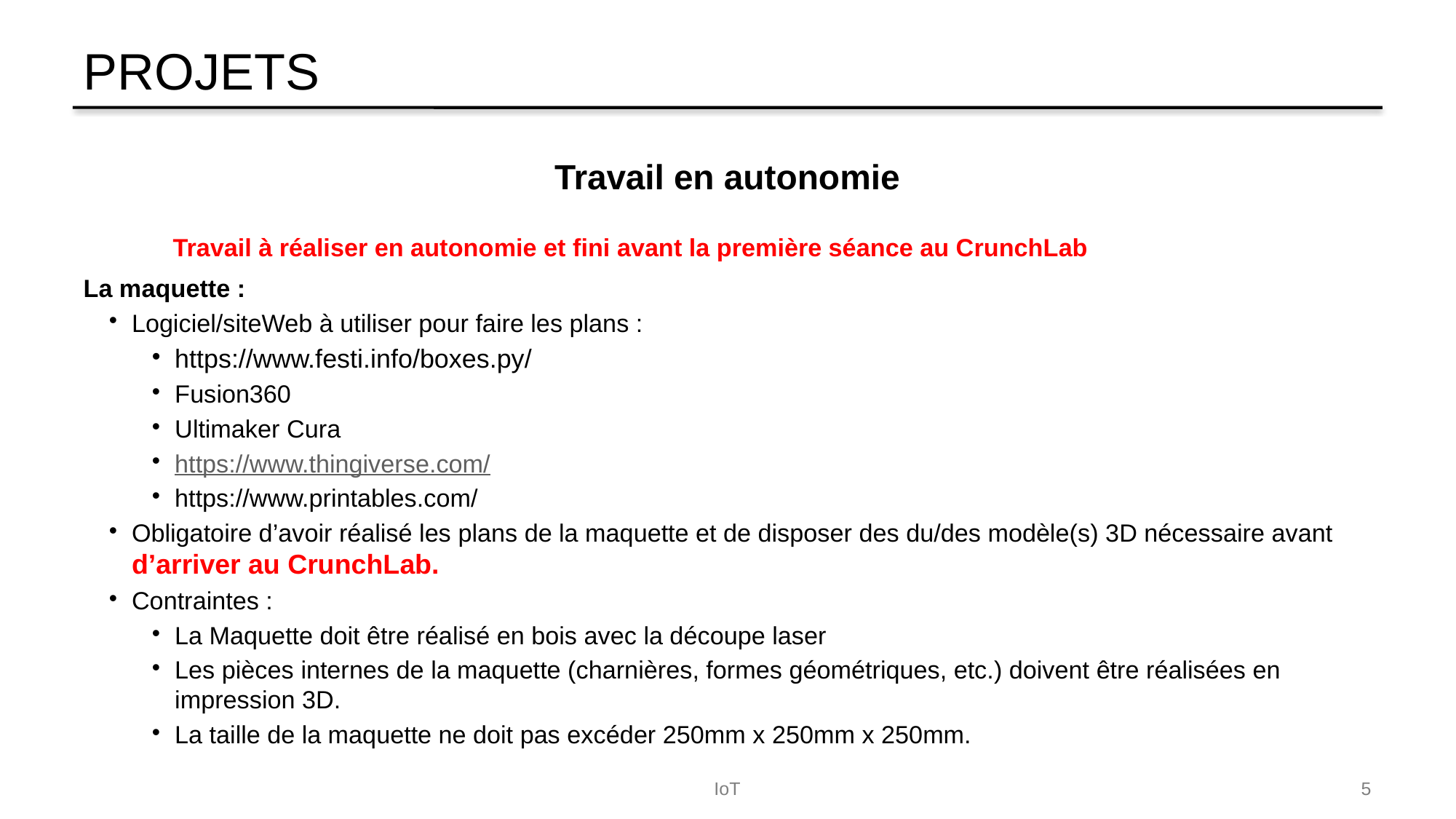

Projets

Travail en autonomie

	Travail à réaliser en autonomie et fini avant la première séance au CrunchLab
La maquette :
Logiciel/siteWeb à utiliser pour faire les plans :
https://www.festi.info/boxes.py/
Fusion360
Ultimaker Cura
https://www.thingiverse.com/
https://www.printables.com/
Obligatoire d’avoir réalisé les plans de la maquette et de disposer des du/des modèle(s) 3D nécessaire avant d’arriver au CrunchLab.
Contraintes :
La Maquette doit être réalisé en bois avec la découpe laser
Les pièces internes de la maquette (charnières, formes géométriques, etc.) doivent être réalisées en impression 3D.
La taille de la maquette ne doit pas excéder 250mm x 250mm x 250mm.

IoT
5